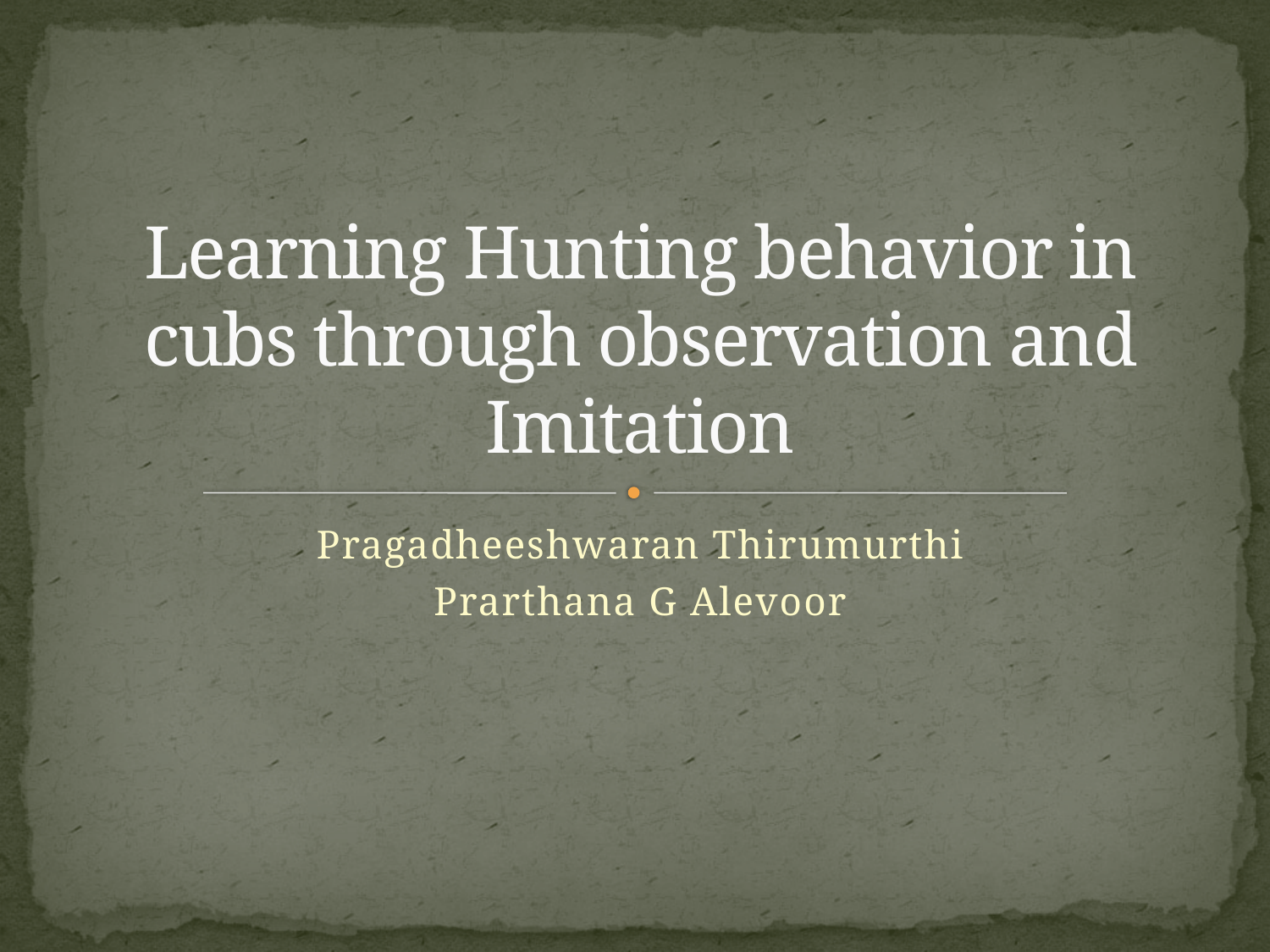

# Learning Hunting behavior in cubs through observation and Imitation
Pragadheeshwaran Thirumurthi
Prarthana G Alevoor